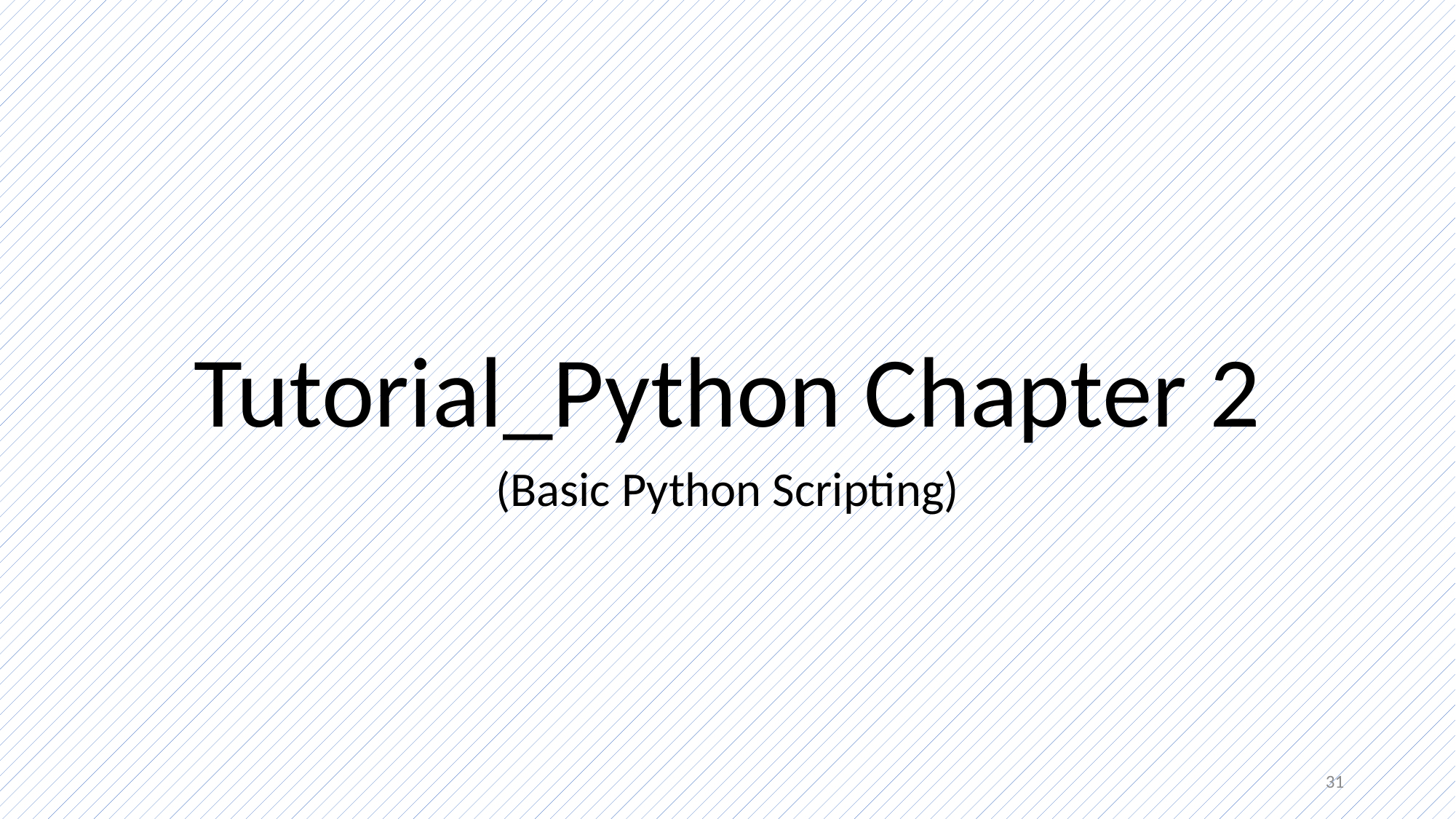

Tutorial_Python Chapter 2
(Basic Python Scripting)
31